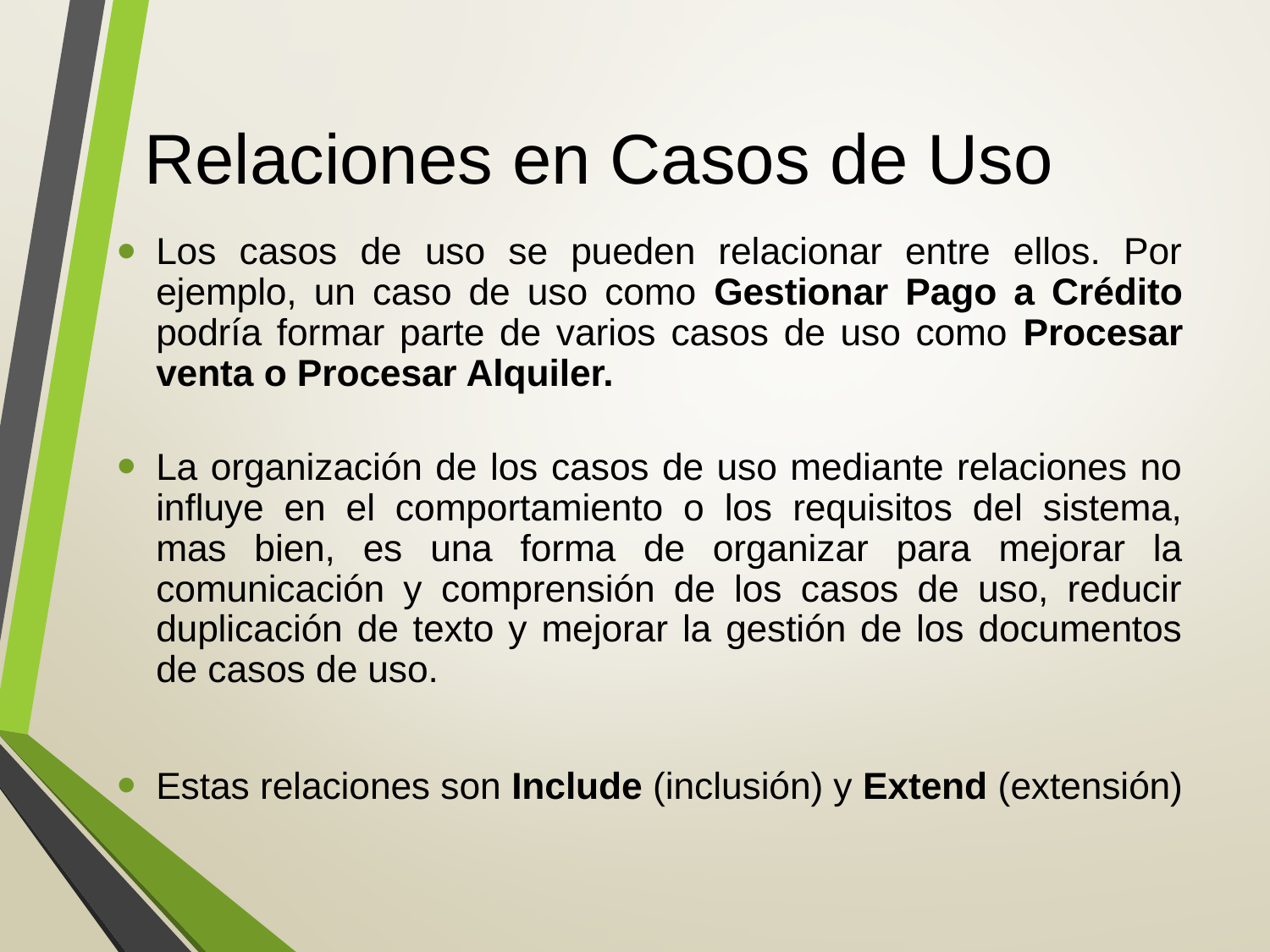

# Relaciones en Casos de Uso
Los casos de uso se pueden relacionar entre ellos. Por ejemplo, un caso de uso como Gestionar Pago a Crédito podría formar parte de varios casos de uso como Procesar venta o Procesar Alquiler.

La organización de los casos de uso mediante relaciones no influye en el comportamiento o los requisitos del sistema, mas bien, es una forma de organizar para mejorar la comunicación y comprensión de los casos de uso, reducir duplicación de texto y mejorar la gestión de los documentos de casos de uso.

Estas relaciones son Include (inclusión) y Extend (extensión)